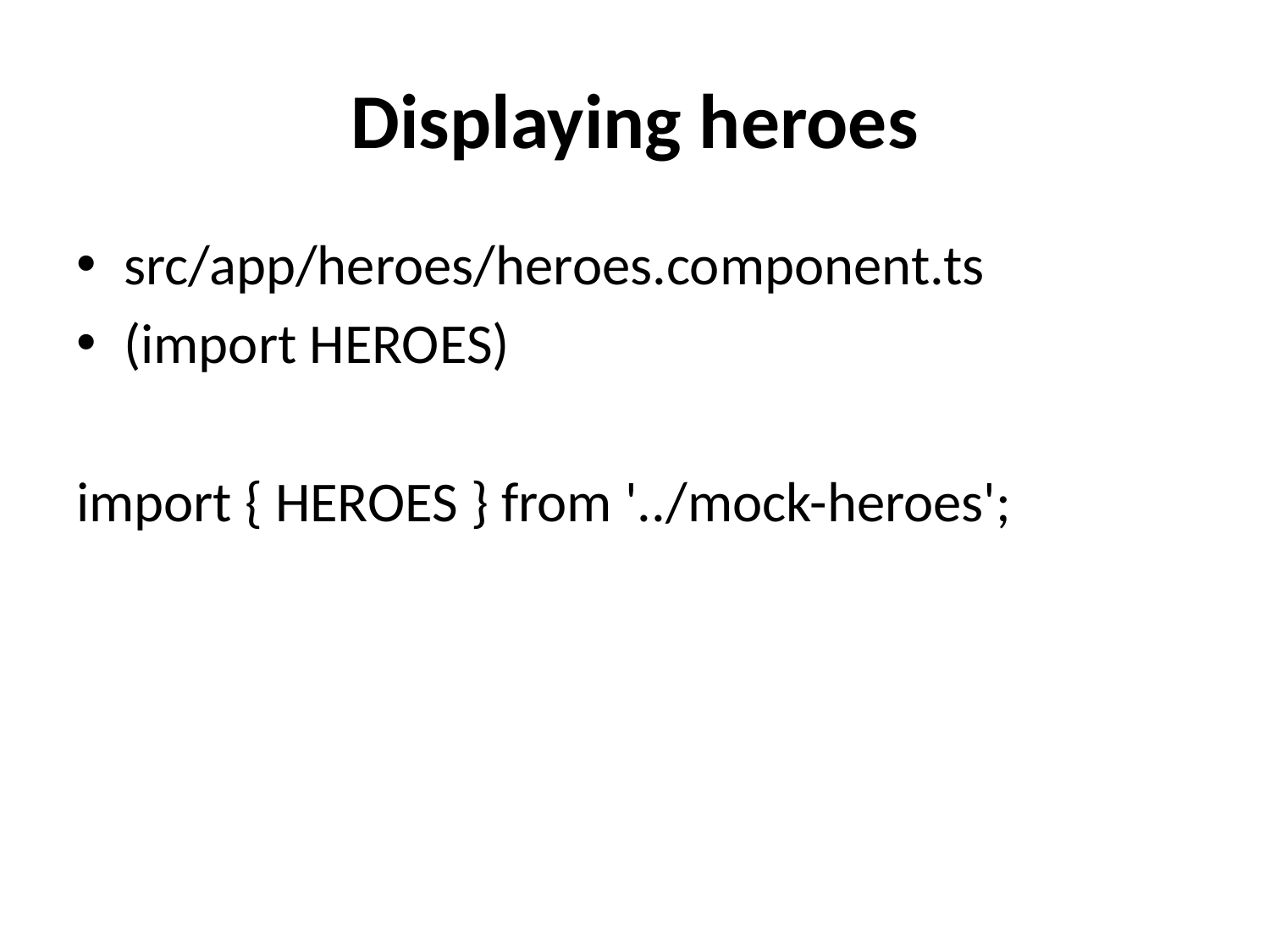

# Displaying heroes
src/app/heroes/heroes.component.ts
(import HEROES)

import { HEROES } from '../mock-heroes';